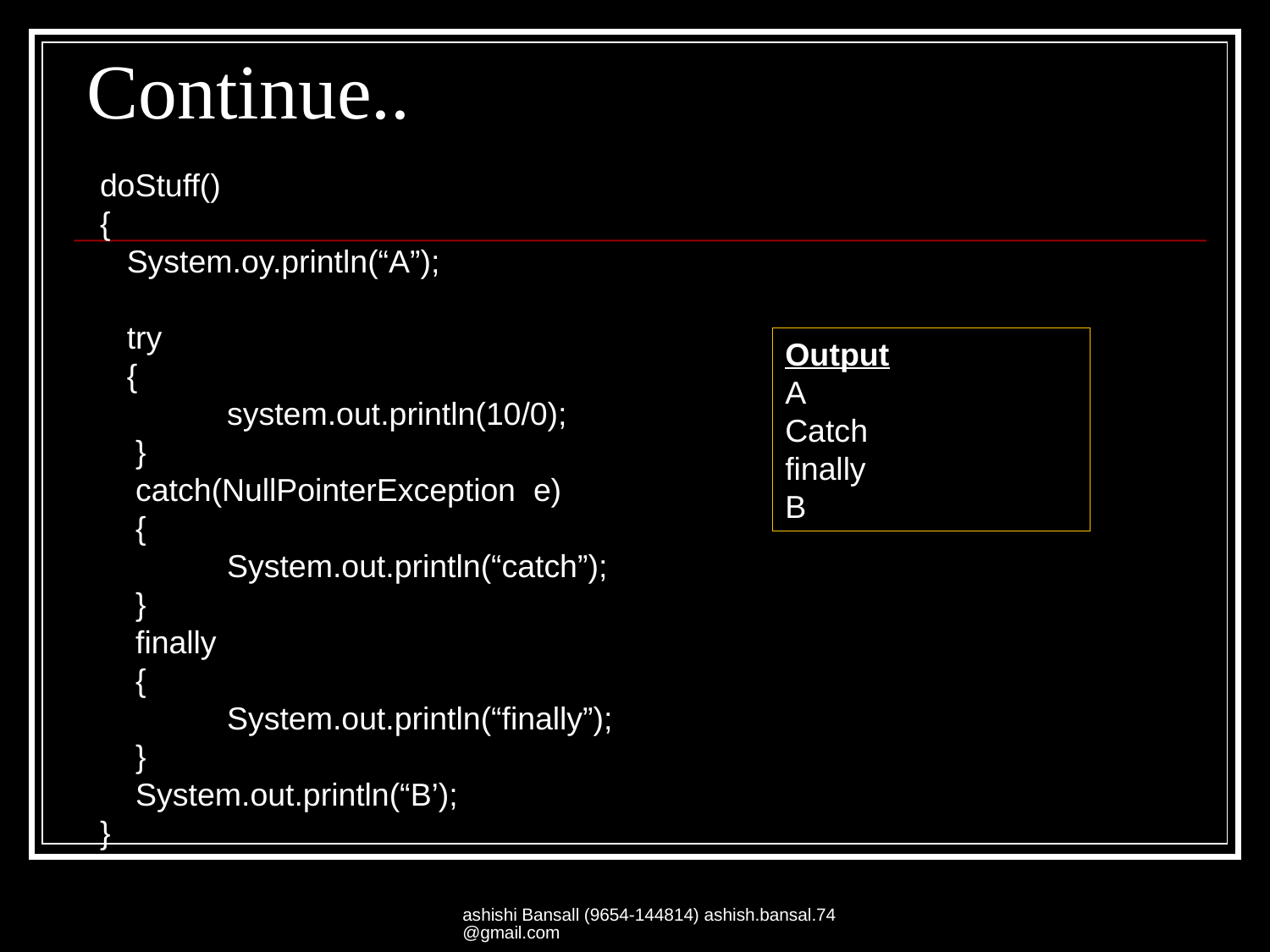

# Continue..
doStuff()
{
   System.oy.println(“A”);

   try
   {
	system.out.println(10/0);
    }
    catch(NullPointerException  e)
    {
	System.out.println(“catch”);
    }
    finally
    {
    	System.out.println(“finally”);
    }
    System.out.println(“B’);
}
Output
A
Catch
finally
B
ashishi Bansall (9654-144814) ashish.bansal.74@gmail.com